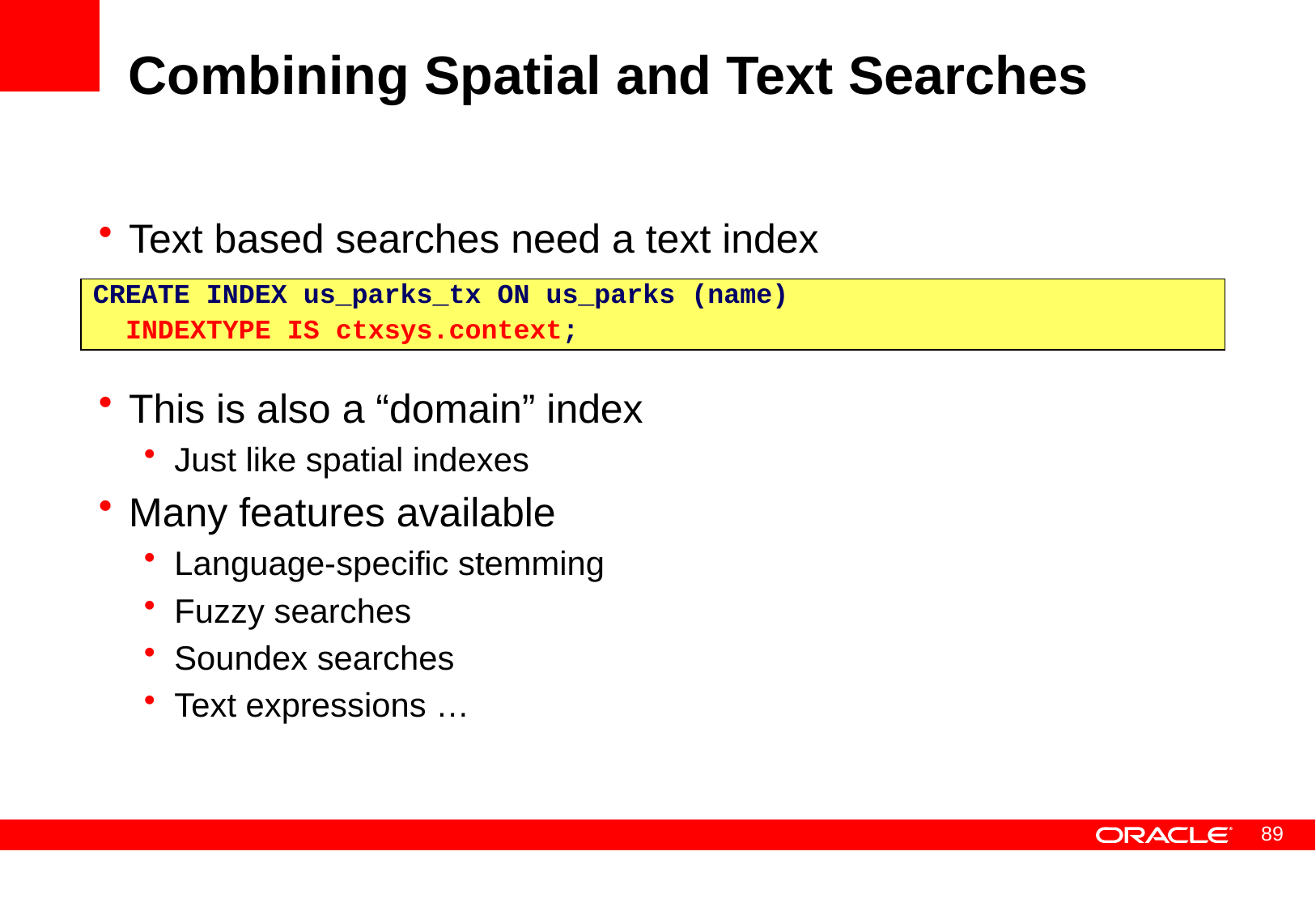

# Combining Spatial and Text Searches
Text based searches need a text index

This is also a “domain” index
Just like spatial indexes
Many features available
Language-specific stemming
Fuzzy searches
Soundex searches
Text expressions …

CREATE INDEX us_parks_tx ON us_parks (name)
  INDEXTYPE IS ctxsys.context;